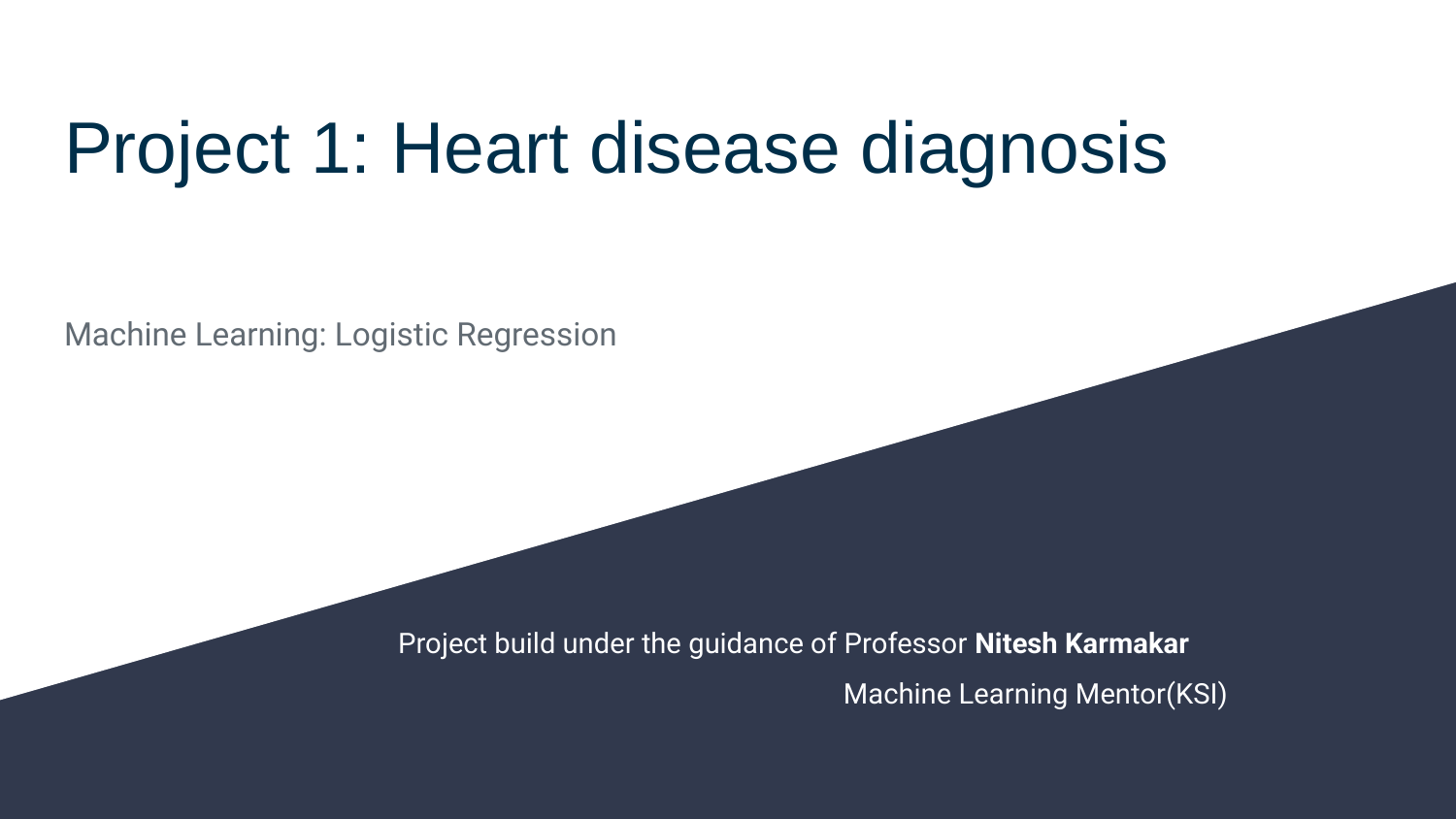

# Project 1: Heart disease diagnosis
Machine Learning: Logistic Regression
Project build under the guidance of Professor Nitesh Karmakar
Machine Learning Mentor(KSI)